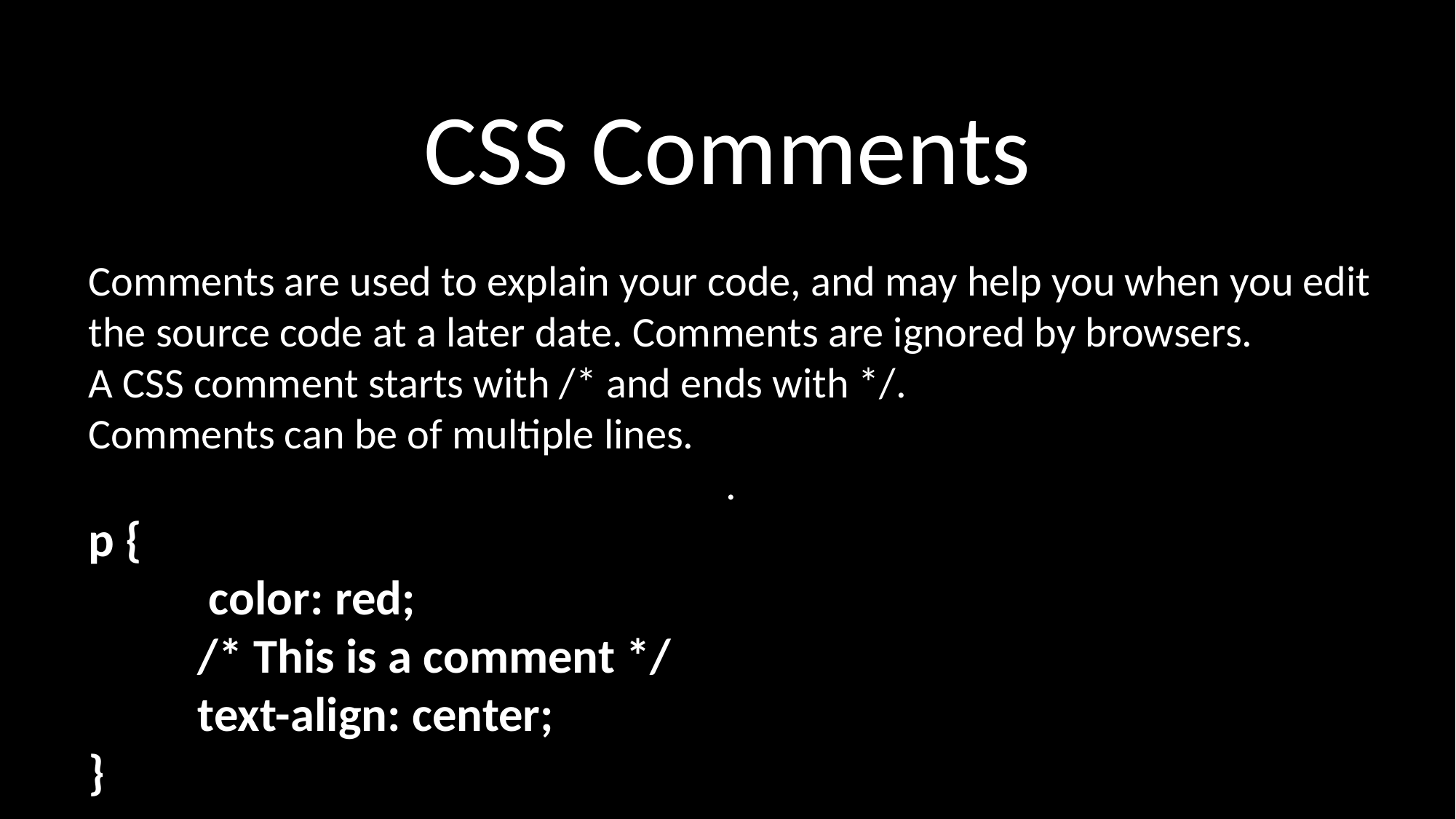

CSS Comments
Comments are used to explain your code, and may help you when you edit the source code at a later date. Comments are ignored by browsers.
A CSS comment starts with /* and ends with */.
Comments can be of multiple lines.
.
p {
	 color: red;
    	/* This is a comment */
    	text-align: center;
}